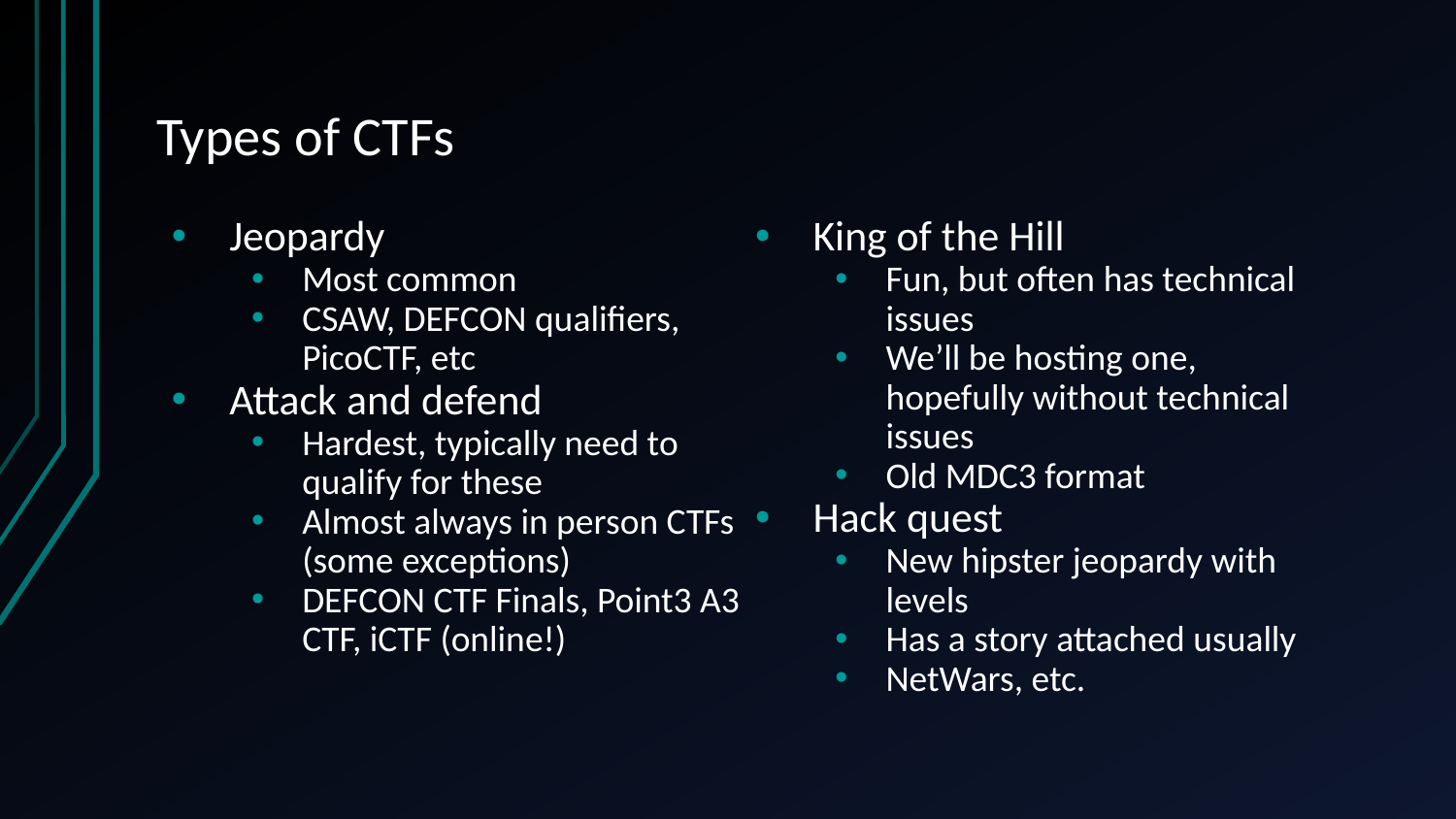

# Types of CTFs
King of the Hill
Fun, but often has technical issues
We’ll be hosting one, hopefully without technical issues
Old MDC3 format
Hack quest
New hipster jeopardy with levels
Has a story attached usually
NetWars, etc.
Jeopardy
Most common
CSAW, DEFCON qualifiers, PicoCTF, etc
Attack and defend
Hardest, typically need to qualify for these
Almost always in person CTFs (some exceptions)
DEFCON CTF Finals, Point3 A3 CTF, iCTF (online!)